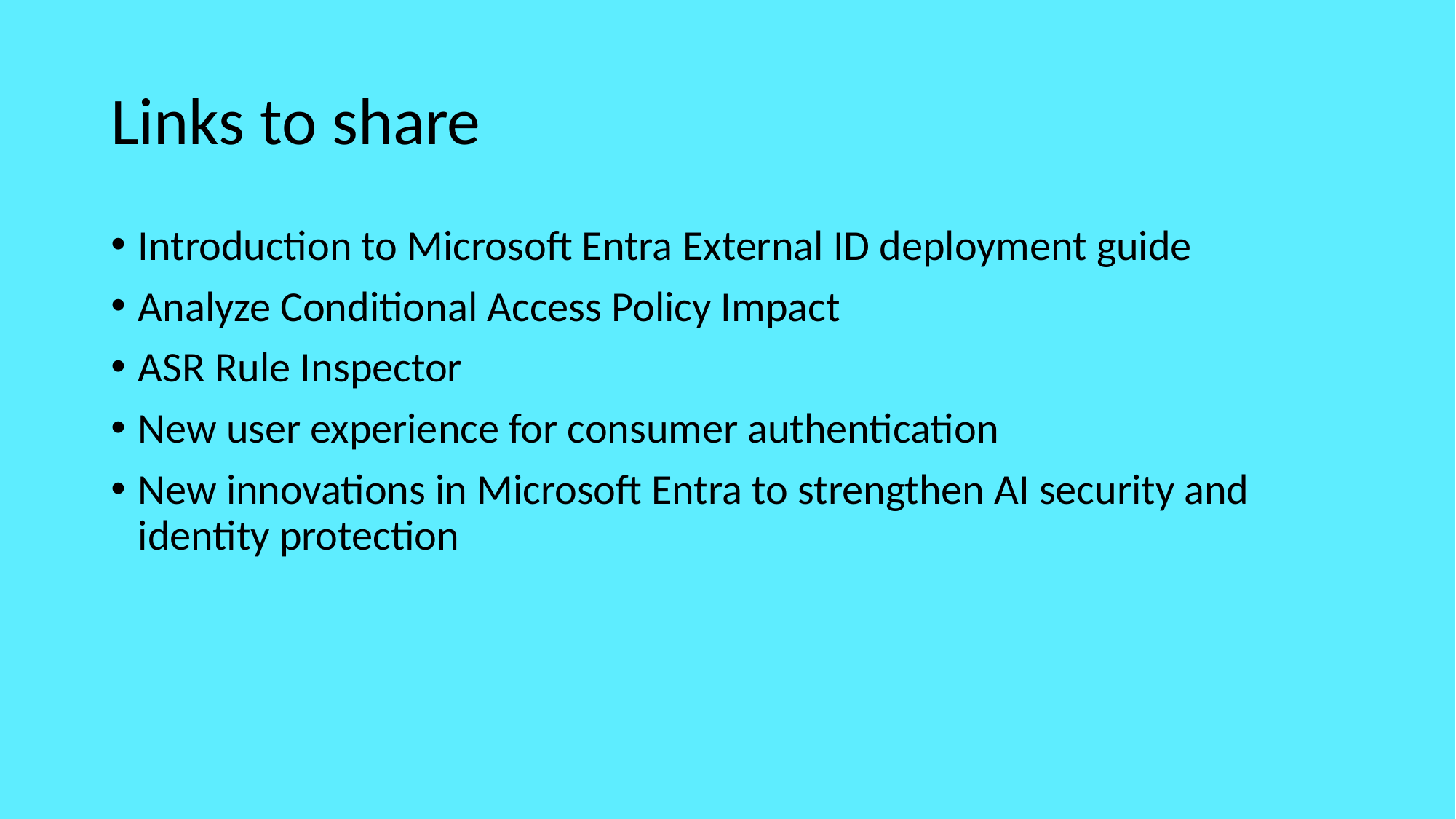

# Links to share
Introduction to Microsoft Entra External ID deployment guide
Analyze Conditional Access Policy Impact
ASR Rule Inspector
New user experience for consumer authentication
New innovations in Microsoft Entra to strengthen AI security and identity protection